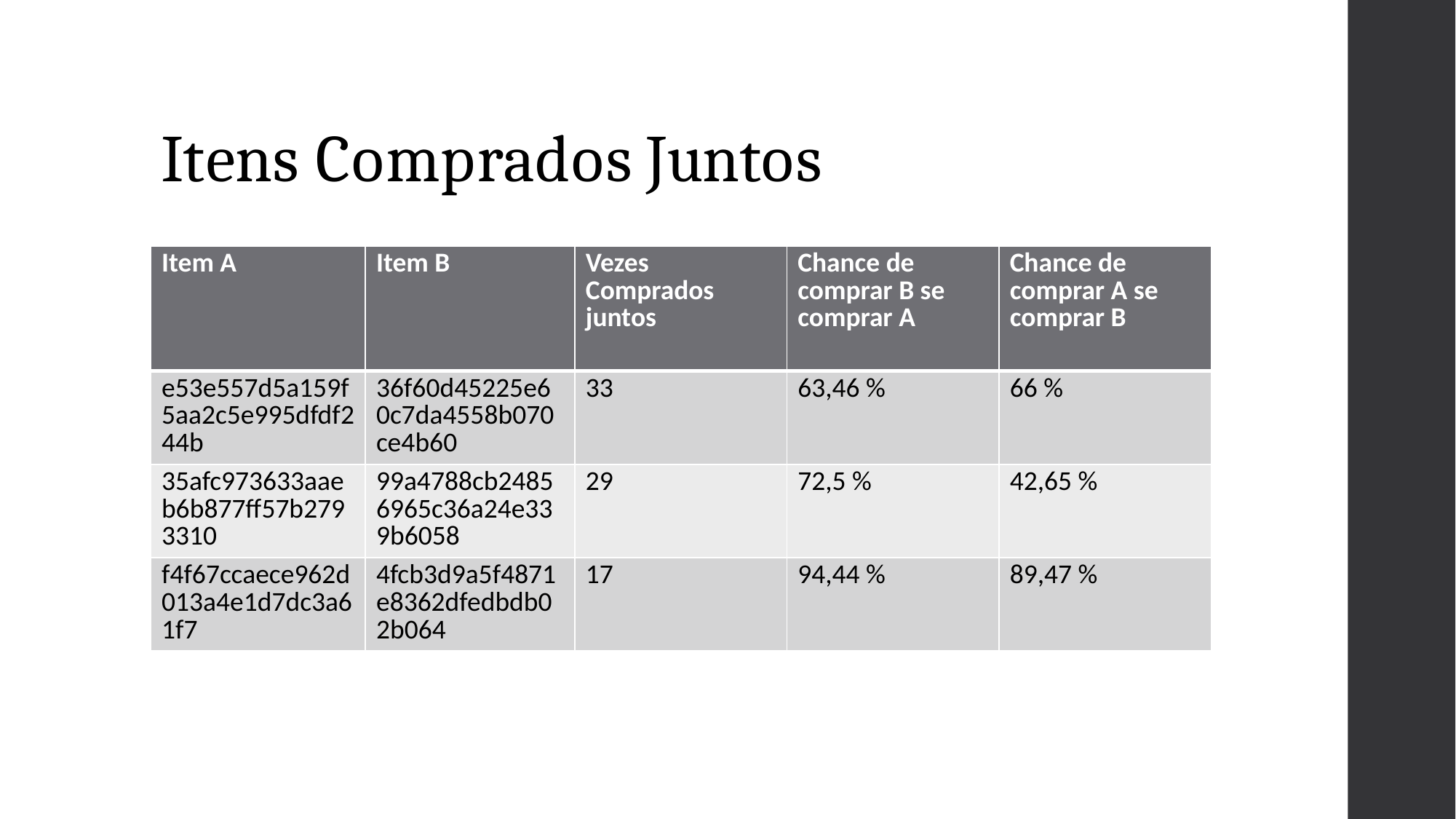

# Itens Comprados Juntos
| Item A | Item B | Vezes Comprados juntos | Chance de comprar B se comprar A | Chance de comprar A se comprar B |
| --- | --- | --- | --- | --- |
| e53e557d5a159f5aa2c5e995dfdf244b | 36f60d45225e60c7da4558b070ce4b60 | 33 | 63,46 % | 66 % |
| 35afc973633aaeb6b877ff57b2793310 | 99a4788cb24856965c36a24e339b6058 | 29 | 72,5 % | 42,65 % |
| f4f67ccaece962d013a4e1d7dc3a61f7 | 4fcb3d9a5f4871e8362dfedbdb02b064 | 17 | 94,44 % | 89,47 % |